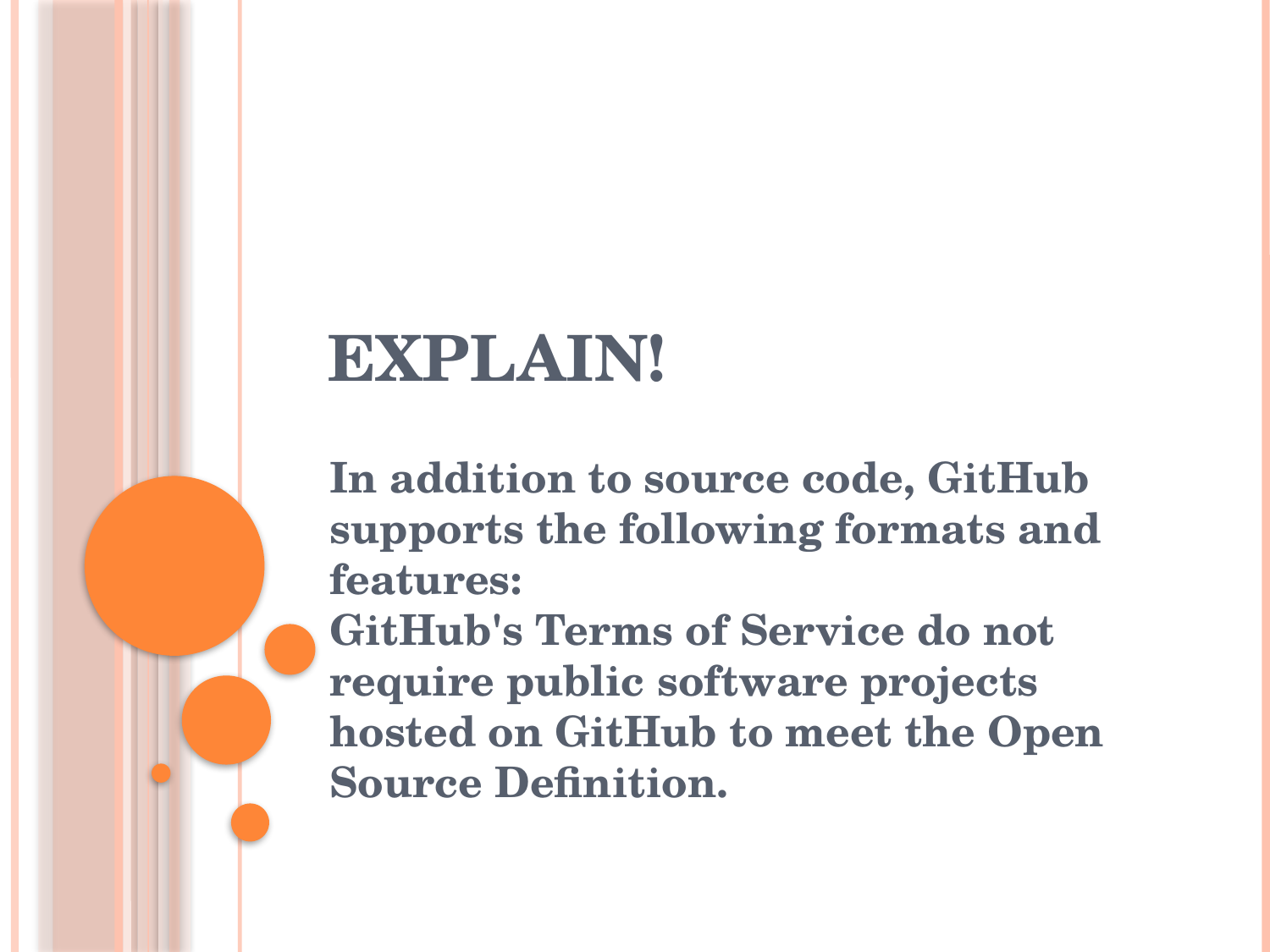

# explain!
In addition to source code, GitHub supports the following formats and features:
GitHub's Terms of Service do not require public software projects hosted on GitHub to meet the Open Source Definition.